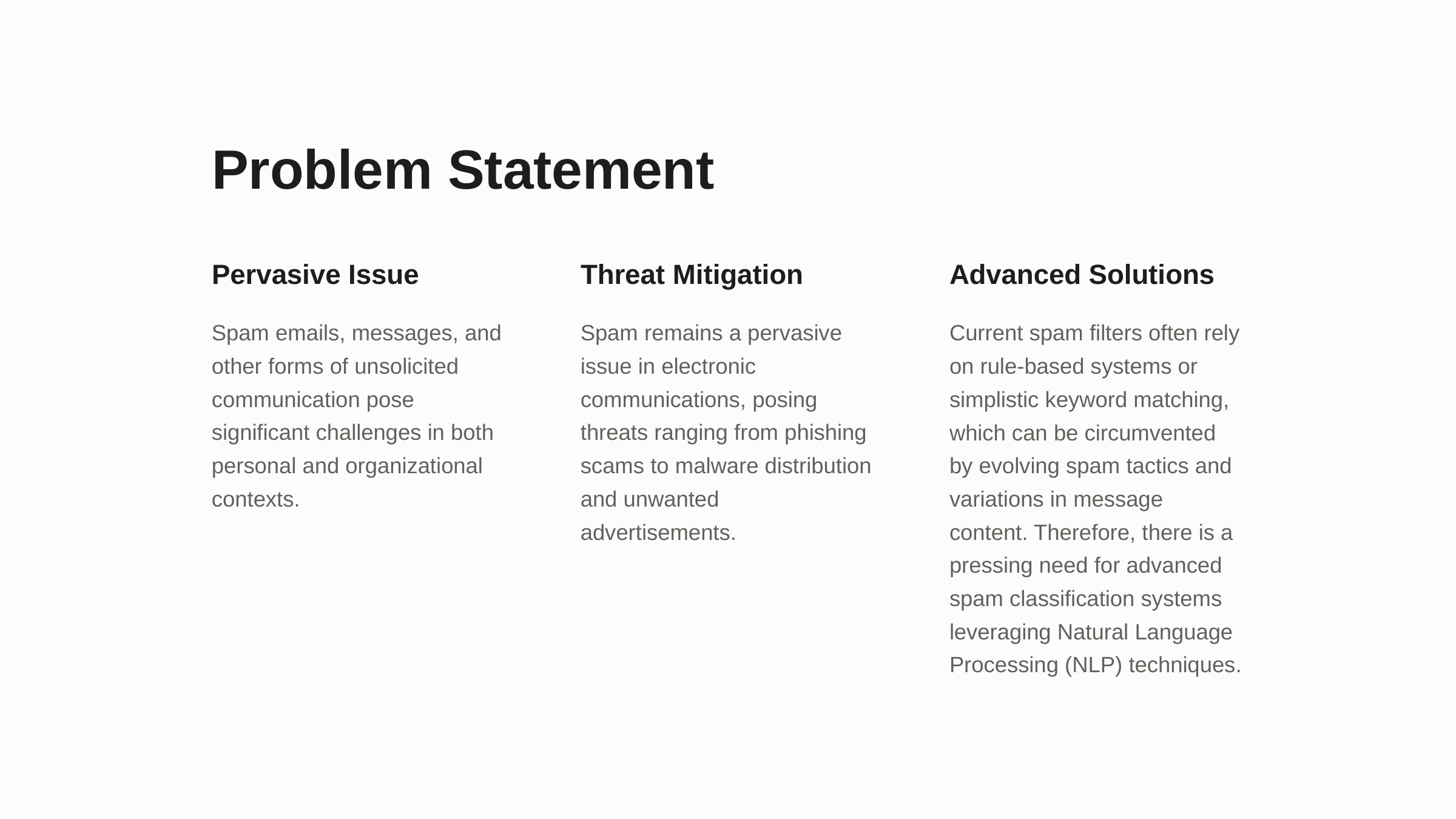

Problem Statement
Pervasive Issue
Threat Mitigation
Advanced Solutions
Spam emails, messages, and other forms of unsolicited communication pose significant challenges in both personal and organizational contexts.
Spam remains a pervasive issue in electronic communications, posing threats ranging from phishing scams to malware distribution and unwanted advertisements.
Current spam filters often rely on rule-based systems or simplistic keyword matching, which can be circumvented by evolving spam tactics and variations in message content. Therefore, there is a pressing need for advanced spam classification systems leveraging Natural Language Processing (NLP) techniques.